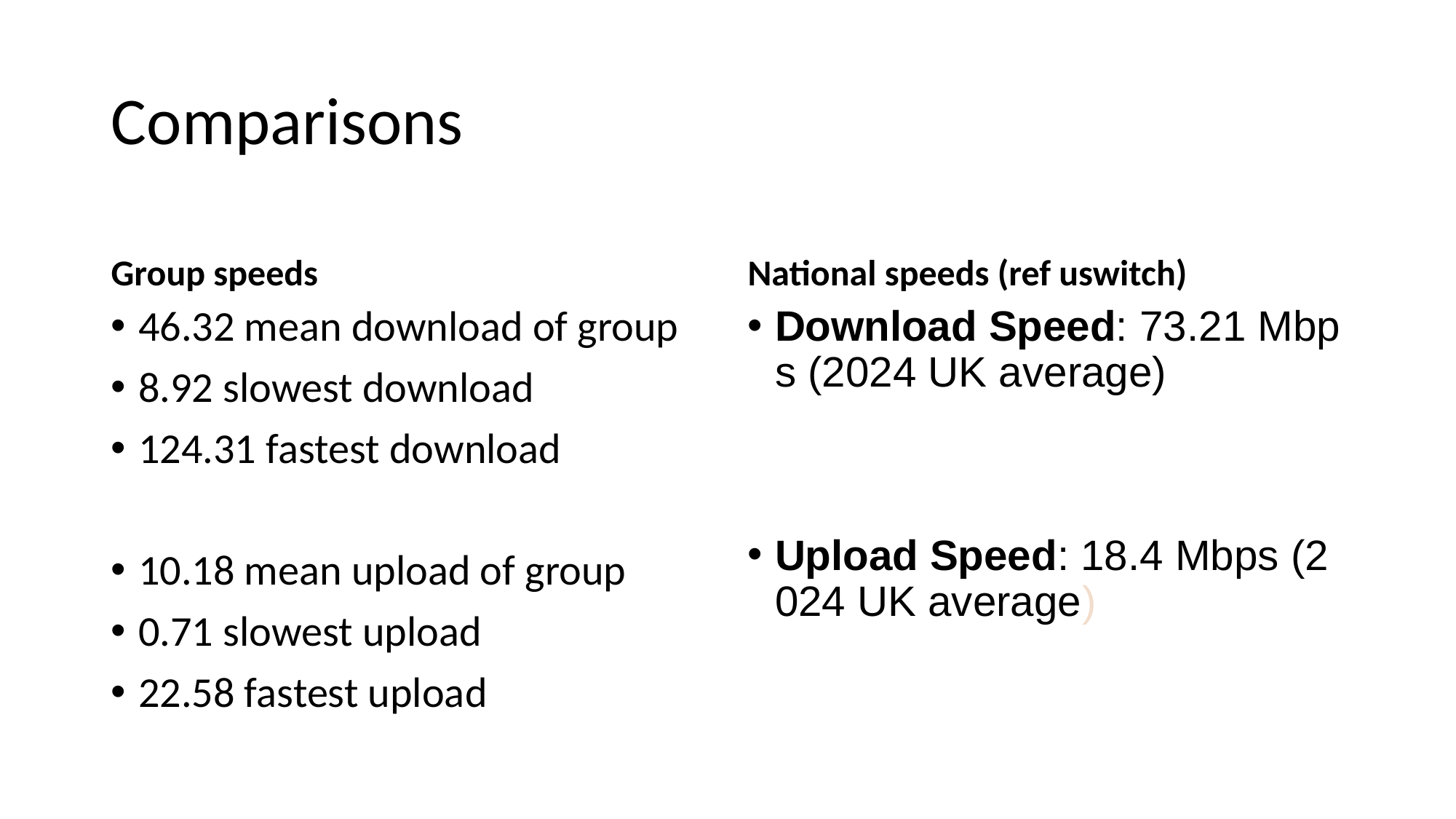

# Comparisons
Group speeds
National speeds (ref uswitch)
46.32 mean download of group
8.92 slowest download
124.31 fastest download

10.18 mean upload of group
0.71 slowest upload
22.58 fastest upload

Download Speed: 73.21 Mbps (2024 UK average)

Upload Speed: 18.4 Mbps (2024 UK average)